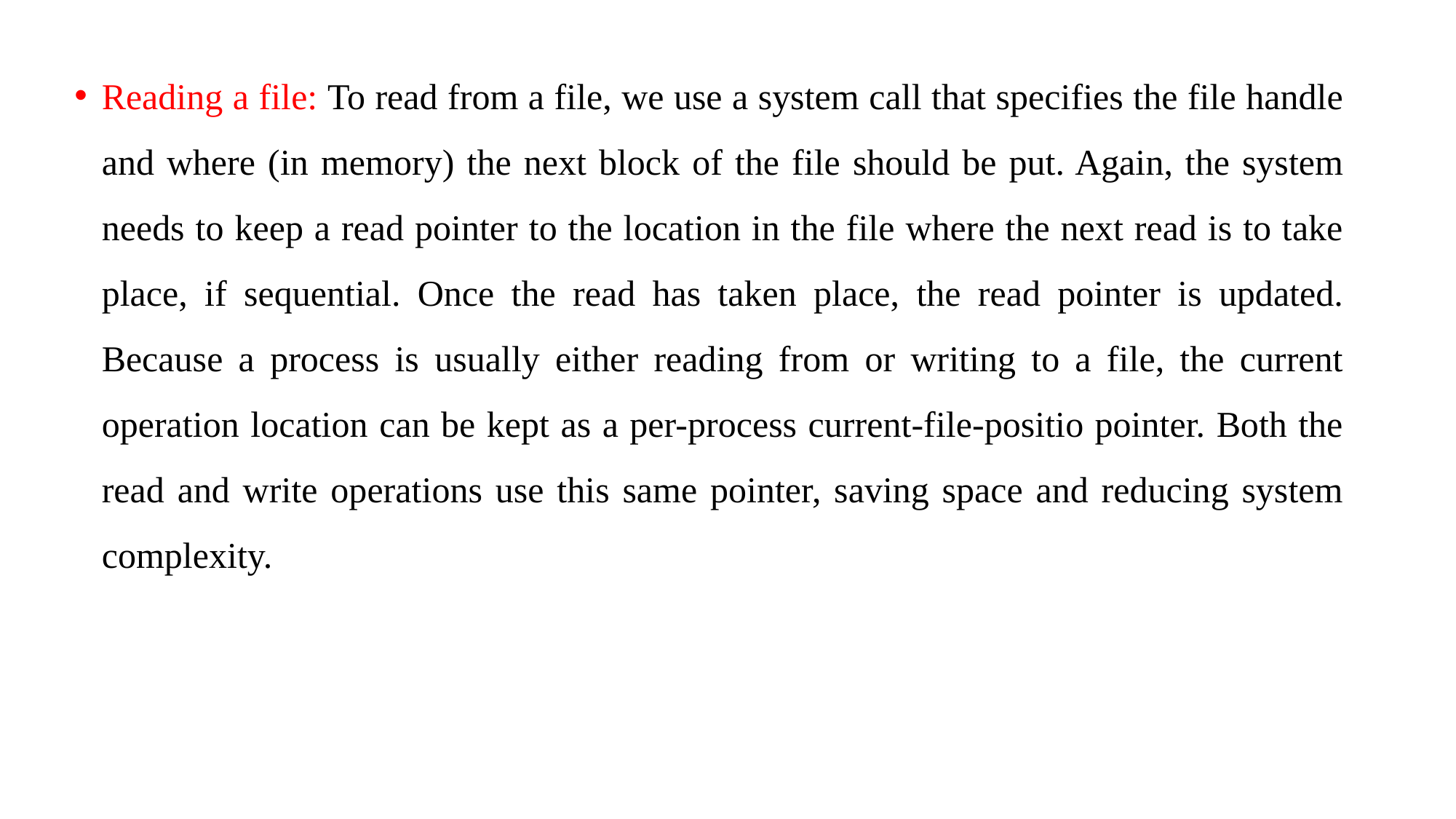

Reading a file: To read from a file, we use a system call that specifies the file handle and where (in memory) the next block of the file should be put. Again, the system needs to keep a read pointer to the location in the file where the next read is to take place, if sequential. Once the read has taken place, the read pointer is updated. Because a process is usually either reading from or writing to a file, the current operation location can be kept as a per-process current-file-positio pointer. Both the read and write operations use this same pointer, saving space and reducing system complexity.